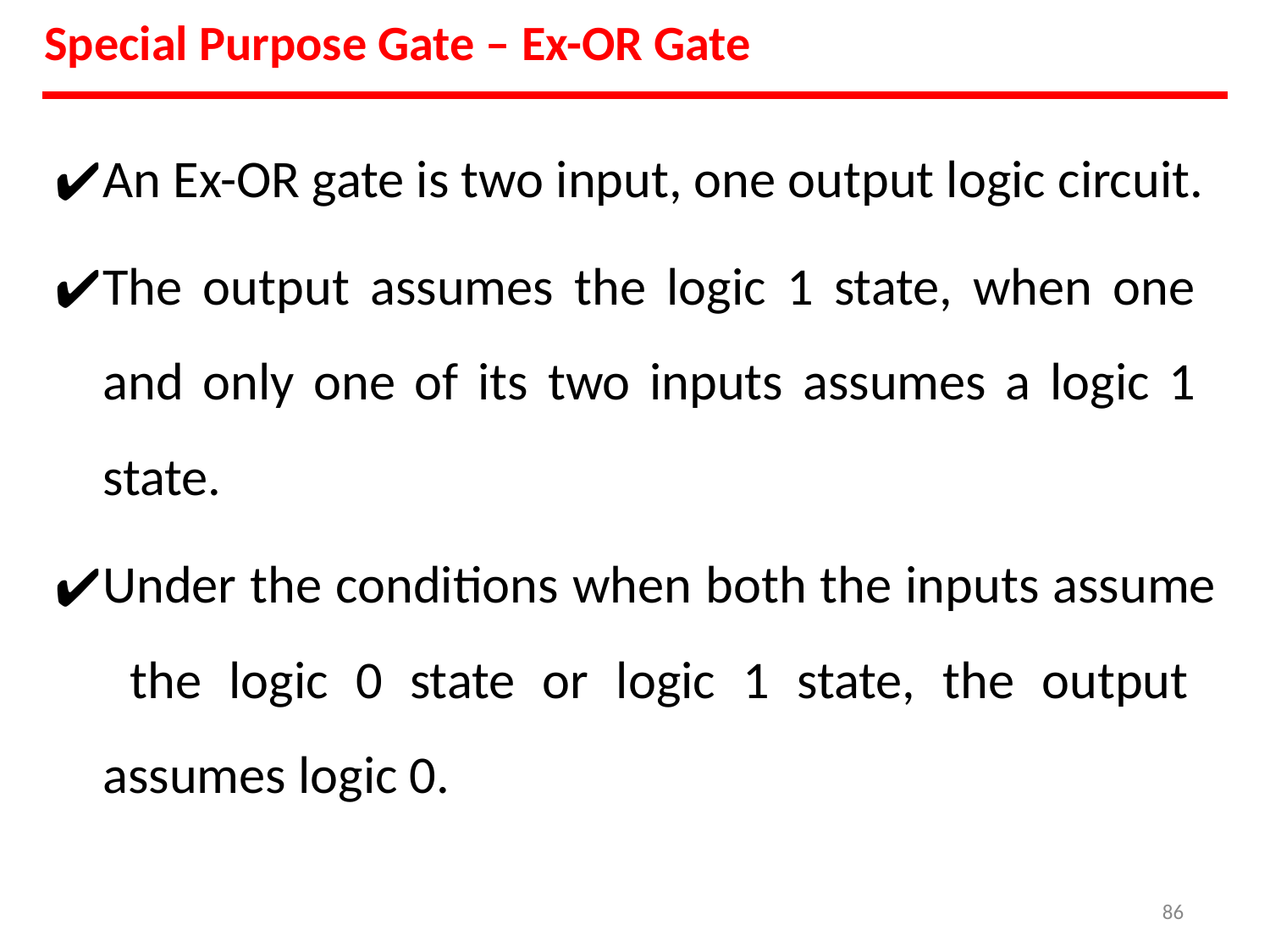

Special Purpose Gate – Ex-OR Gate

An Ex-OR gate is two input, one output logic circuit.
The output assumes the logic 1 state, when one  and only one of its two inputs assumes a logic 1  state.
Under the conditions when both the inputs assume  the logic 0 state or logic 1 state, the output  assumes logic 0.

86